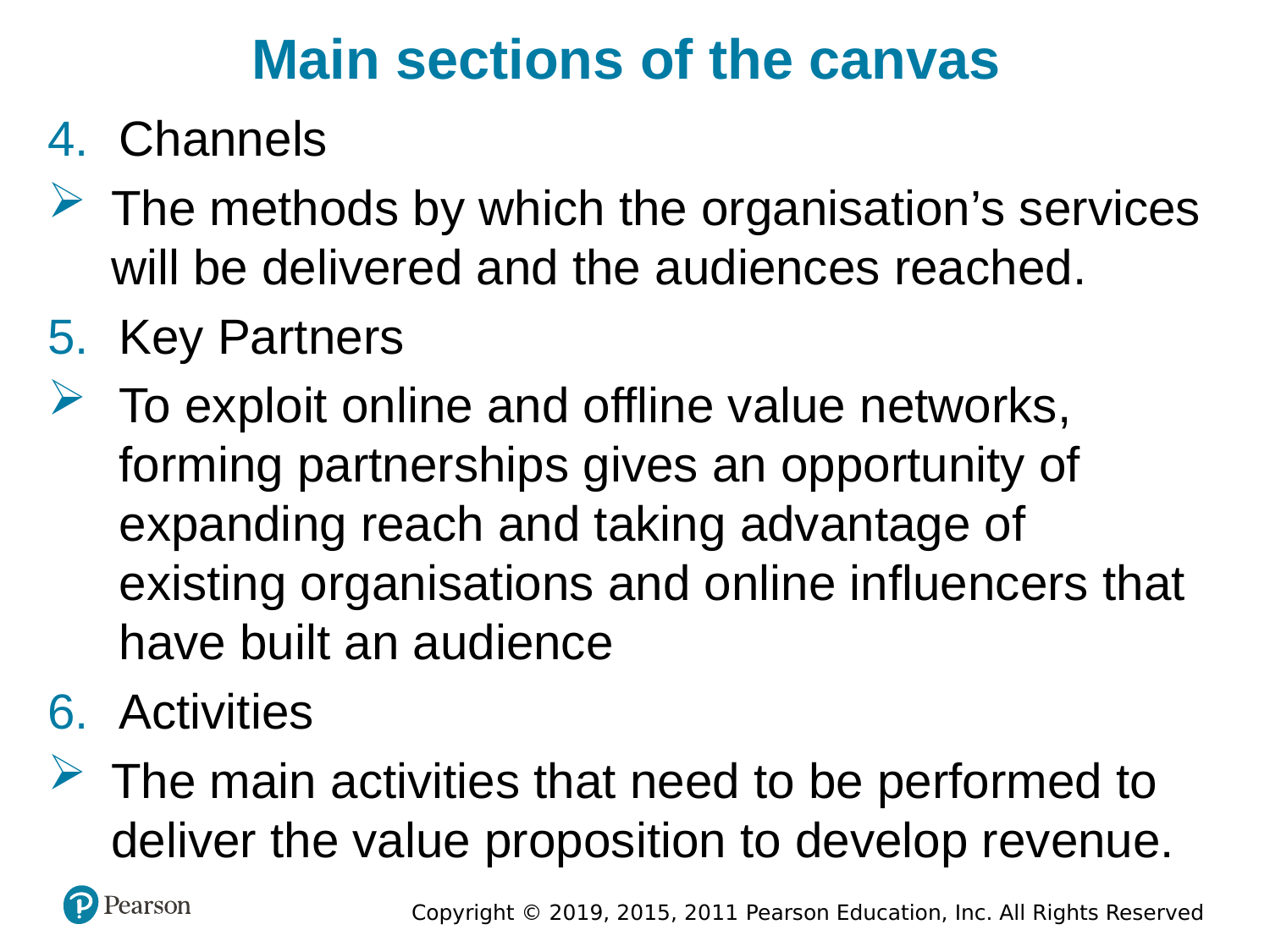

Main sections of the canvas
Channels
The methods by which the organisation’s services will be delivered and the audiences reached.
Key Partners
To exploit online and offline value networks, forming partnerships gives an opportunity of expanding reach and taking advantage of existing organisations and online influencers that have built an audience
Activities
The main activities that need to be performed to deliver the value proposition to develop revenue.